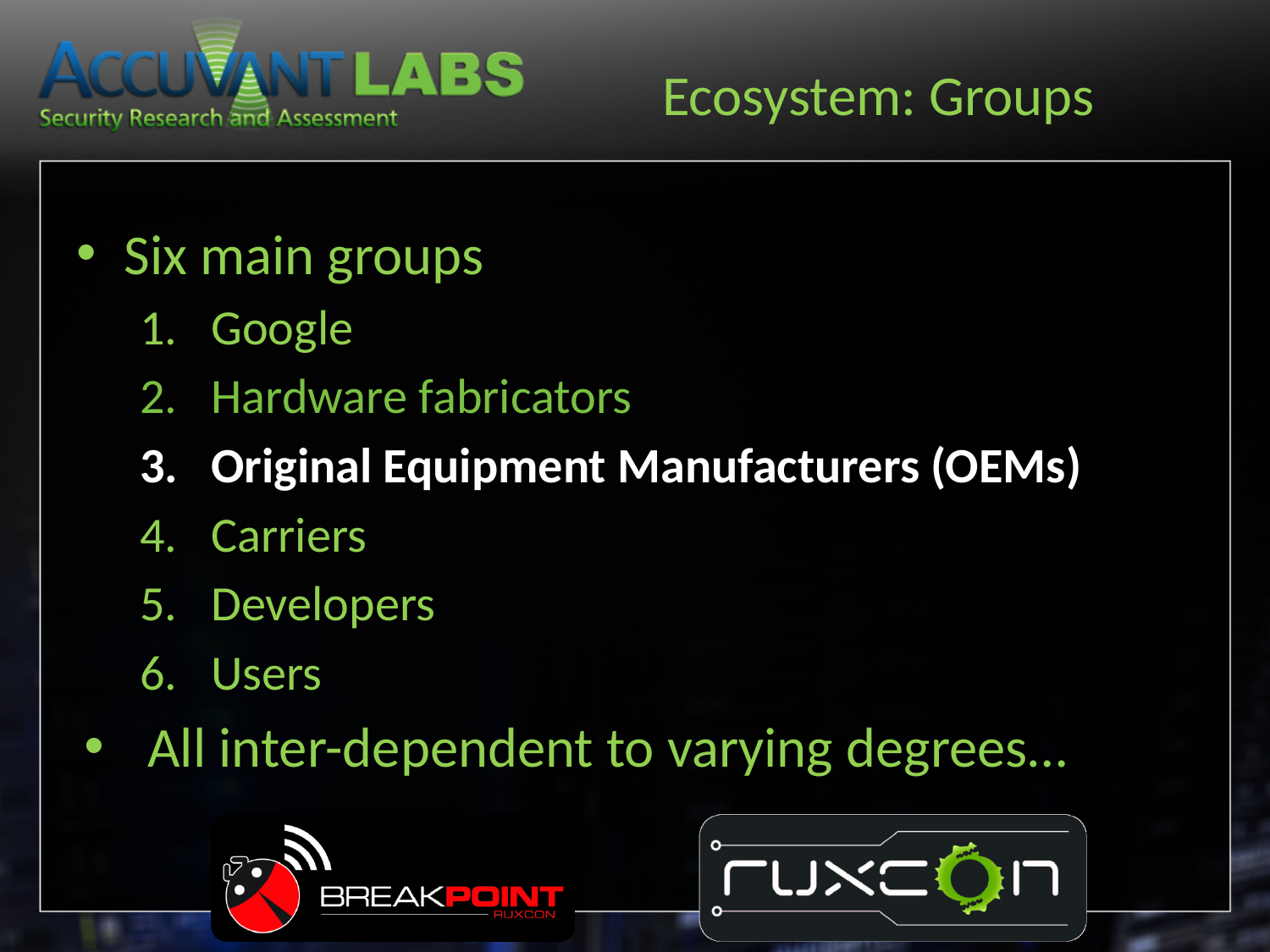

# Ecosystem: Groups
Six main groups
Google
Hardware fabricators
Original Equipment Manufacturers (OEMs)
Carriers
Developers
Users
All inter-dependent to varying degrees…